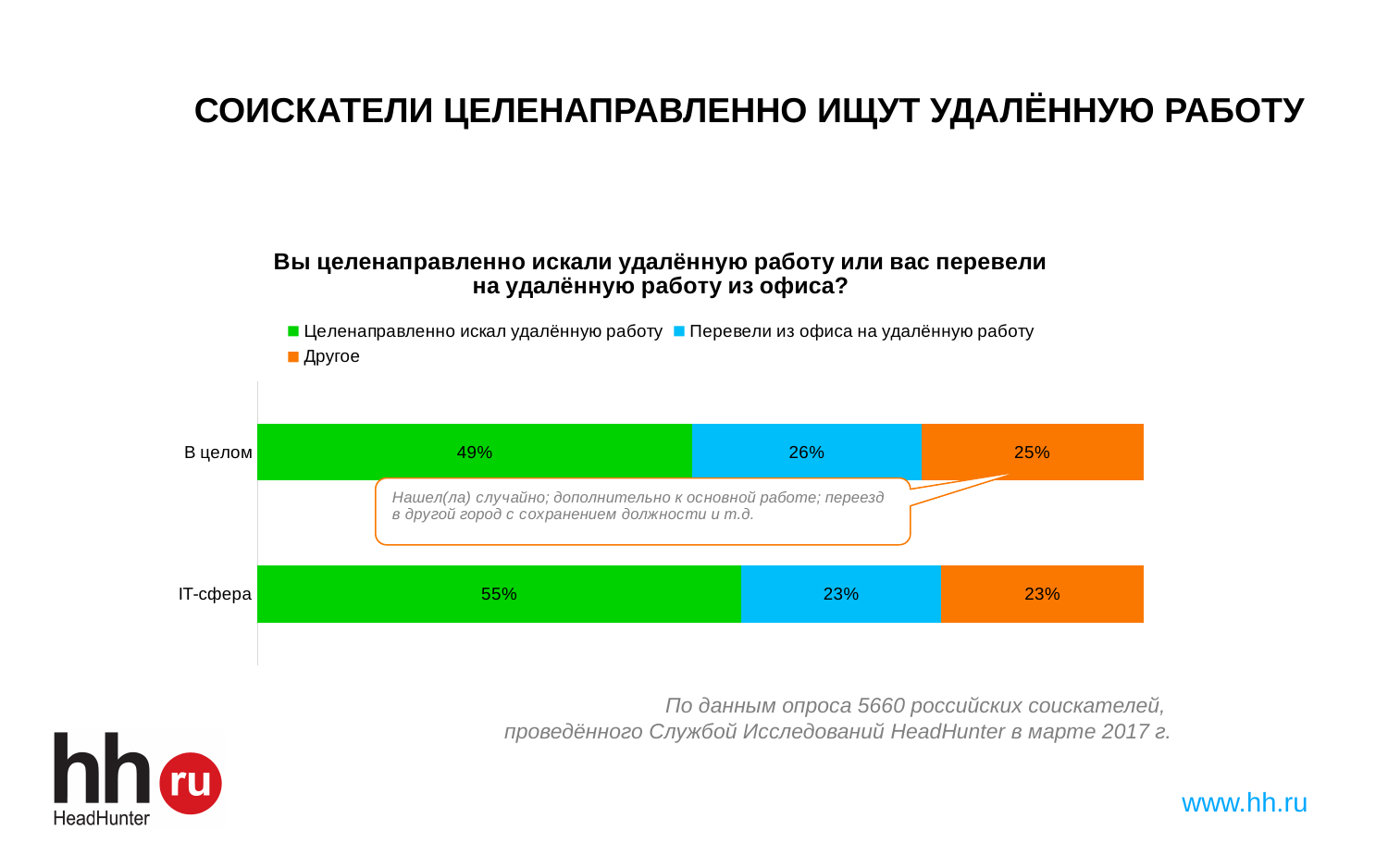

# СОИСКАТЕЛИ ЦЕЛЕНАПРАВЛЕННО ИЩУТ УДАЛЁННУЮ РАБОТУ

### Chart: Вы целенаправленно искали удалённую работу или вас перевели на удалённую работу из офиса?

| Category | Целенаправленно искал удалённую работу | Перевели из офиса на удалённую работу | Другое |
|---|---|---|---|
| В целом | 0.4906054279749478 | 0.25835073068893527 | 0.2510438413361169 |
| IT-сфера | 0.5458612975391499 | 0.22595078299776286 | 0.22818791946308725 |
По данным опроса 5660 российских соискателей,
проведённого Службой Исследований HeadHunter в марте 2017 г.